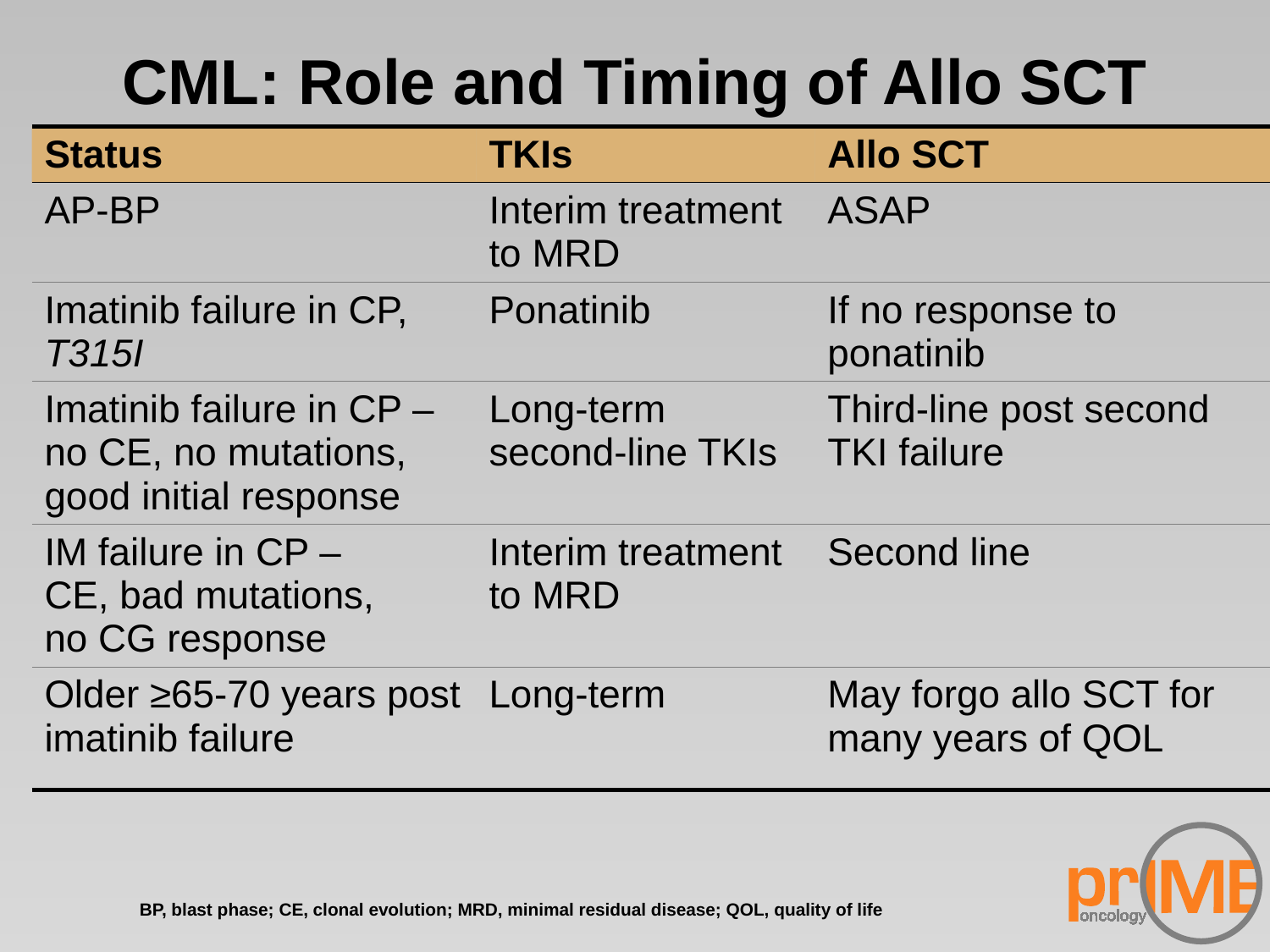

CML: Role and Timing of Allo SCT
| Status | TKIs | Allo SCT |
| --- | --- | --- |
| AP-BP | Interim treatment to MRD | ASAP |
| Imatinib failure in CP, T315I | Ponatinib | If no response to ponatinib |
| Imatinib failure in CP – no CE, no mutations, good initial response | Long-term second-line TKIs | Third-line post second TKI failure |
| IM failure in CP – CE, bad mutations, no CG response | Interim treatment to MRD | Second line |
| Older ≥65-70 years post imatinib failure | Long-term | May forgo allo SCT for many years of QOL |
BP, blast phase; CE, clonal evolution; MRD, minimal residual disease; QOL, quality of life